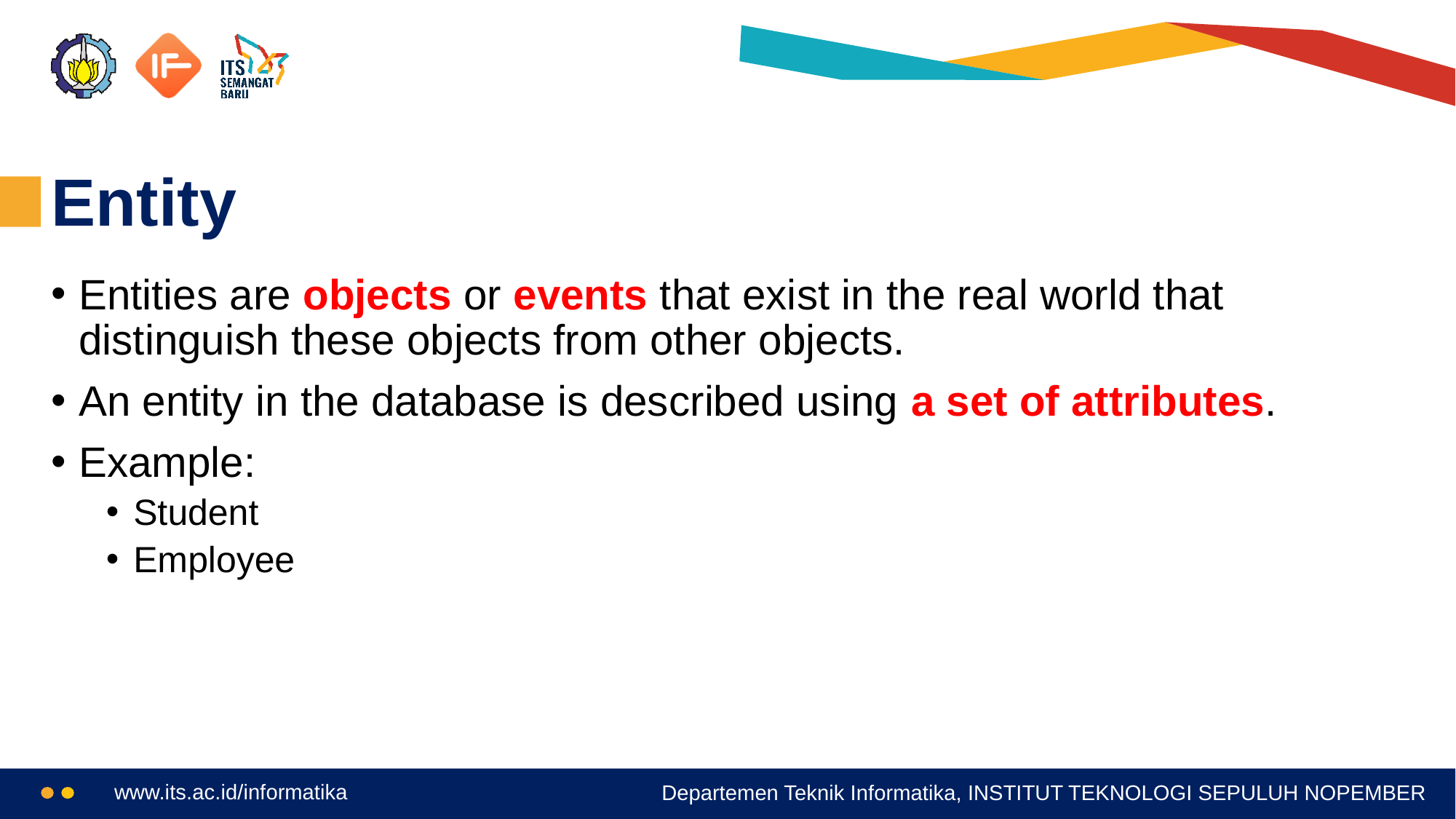

# Entity
Entities are objects or events that exist in the real world that distinguish these objects from other objects.
An entity in the database is described using a set of attributes.
Example:
Student
Employee